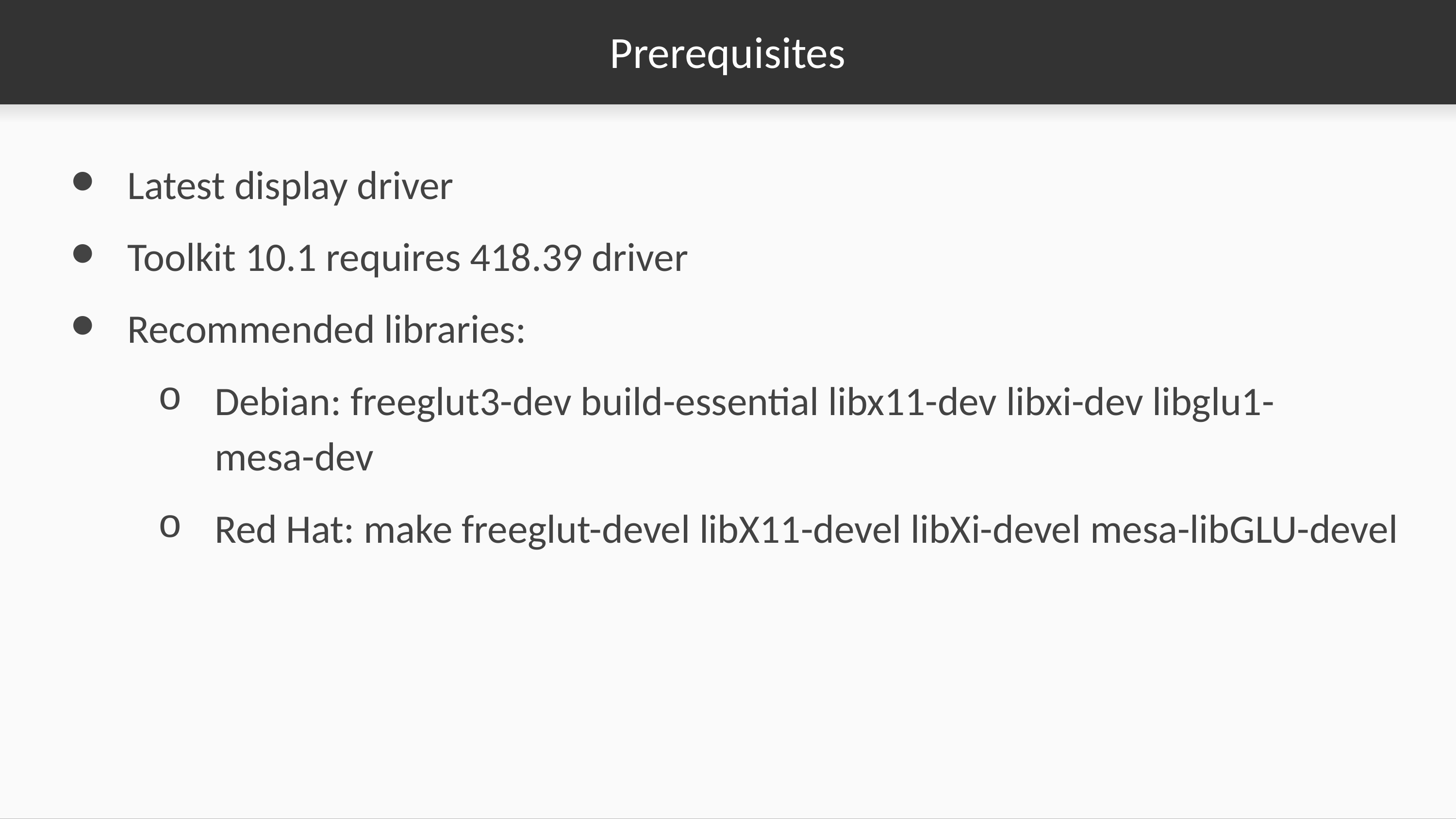

# Prerequisites
Latest display driver
Toolkit 10.1 requires 418.39 driver
Recommended libraries:
Debian: freeglut3-dev build-essential libx11-dev libxi-dev libglu1-        mesa-dev
Red Hat: make freeglut-devel libX11-devel libXi-devel mesa-libGLU-devel